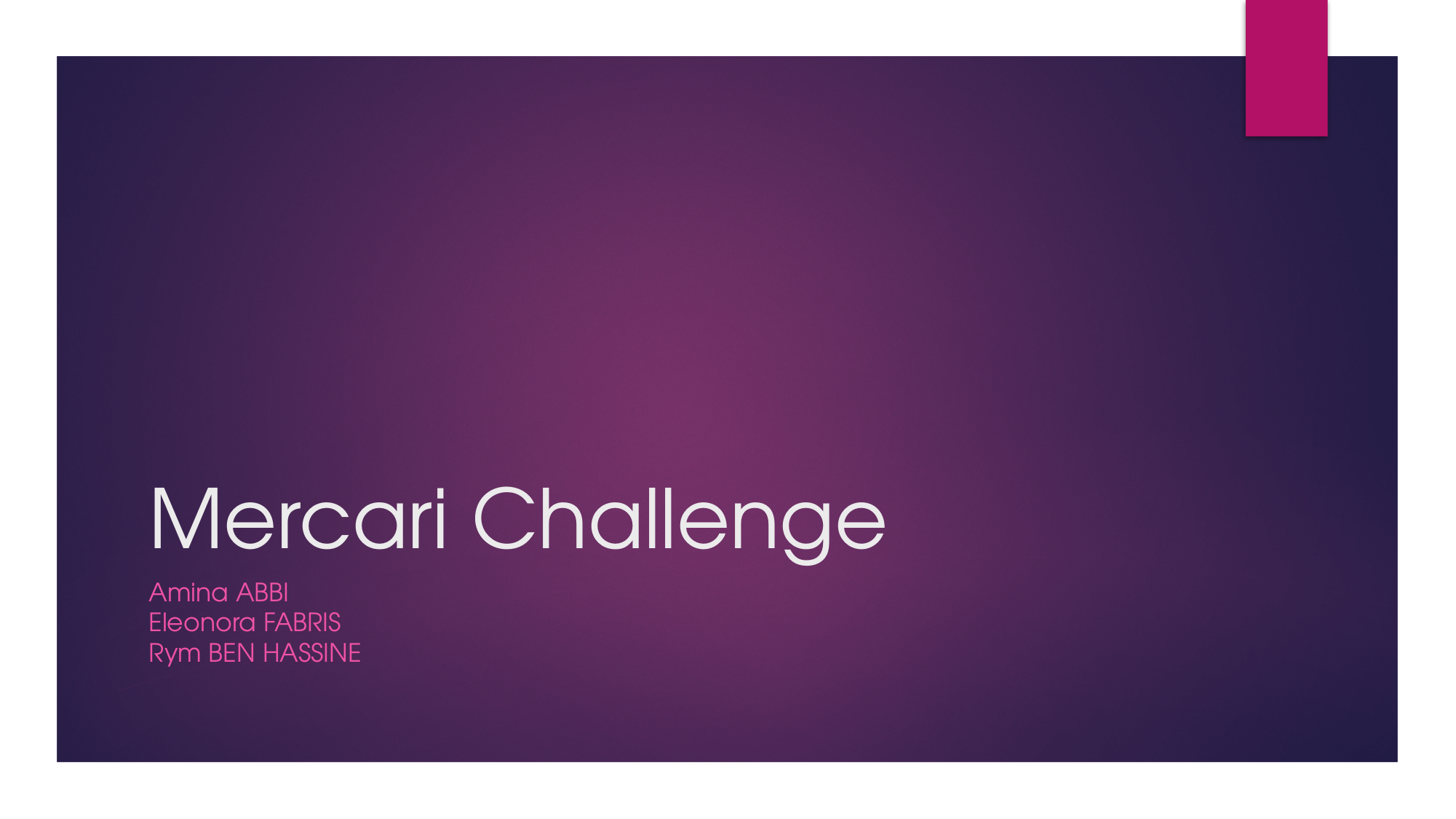

# Mercari Challenge
Amina ABBI
Eleonora FABRIS
Rym BEN HASSINE